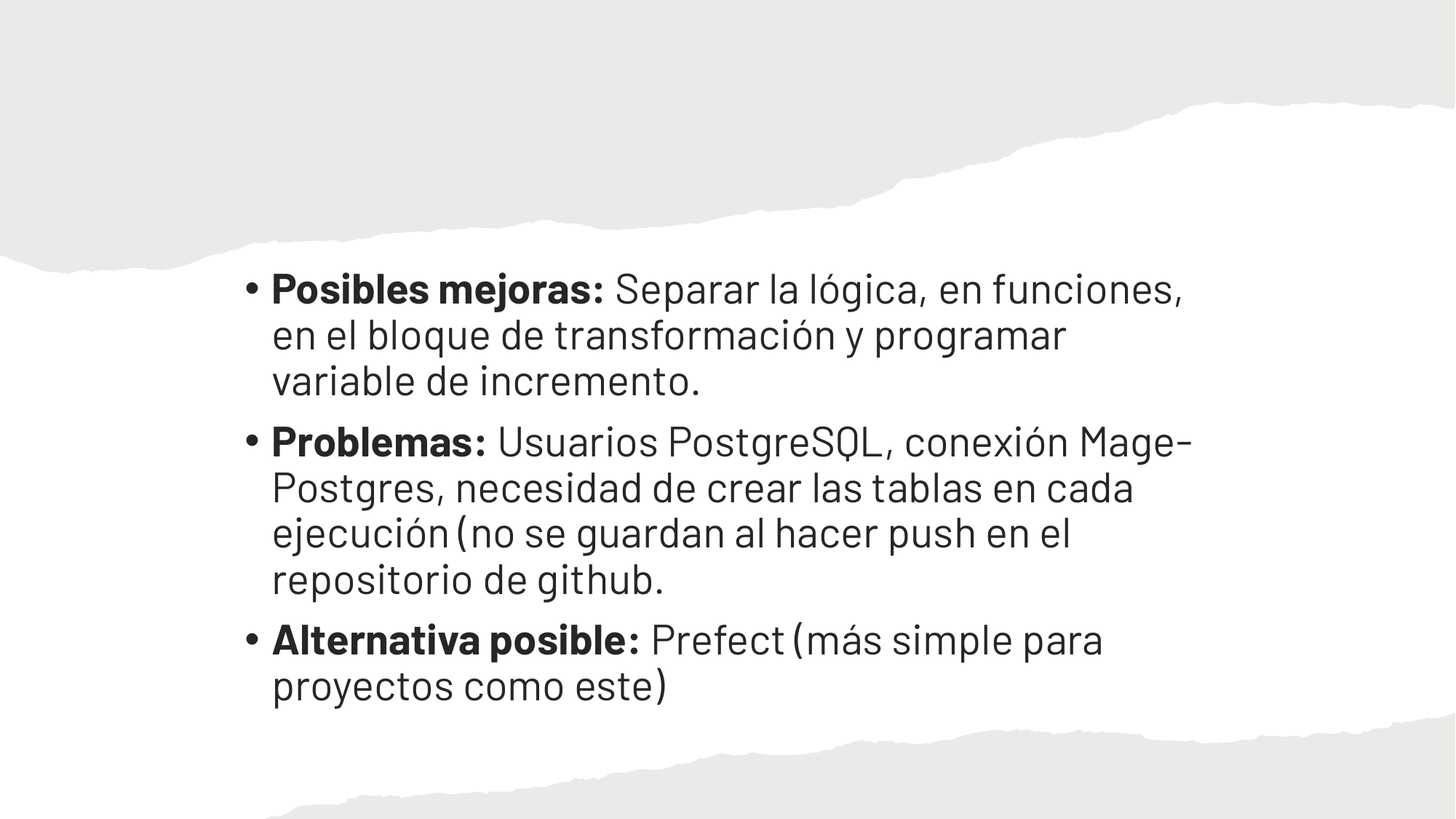

Posibles mejoras: Separar la lógica, en funciones, en el bloque de transformación y programar variable de incremento.
Problemas: Usuarios PostgreSQL, conexión Mage-Postgres, necesidad de crear las tablas en cada ejecución (no se guardan al hacer push en el repositorio de github.
Alternativa posible: Prefect (más simple para proyectos como este)